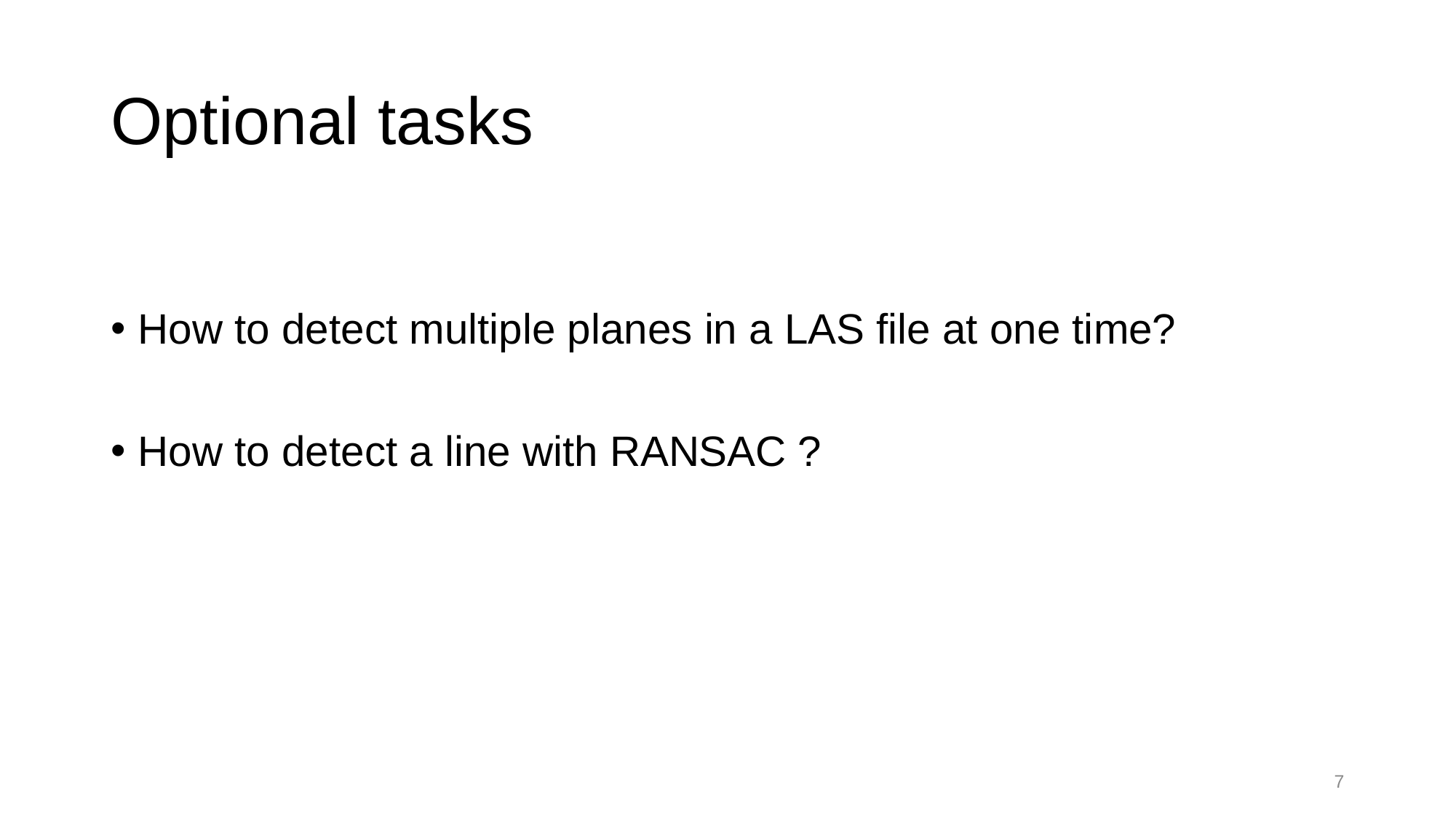

# Optional tasks
How to detect multiple planes in a LAS file at one time?

How to detect a line with RANSAC ?
7